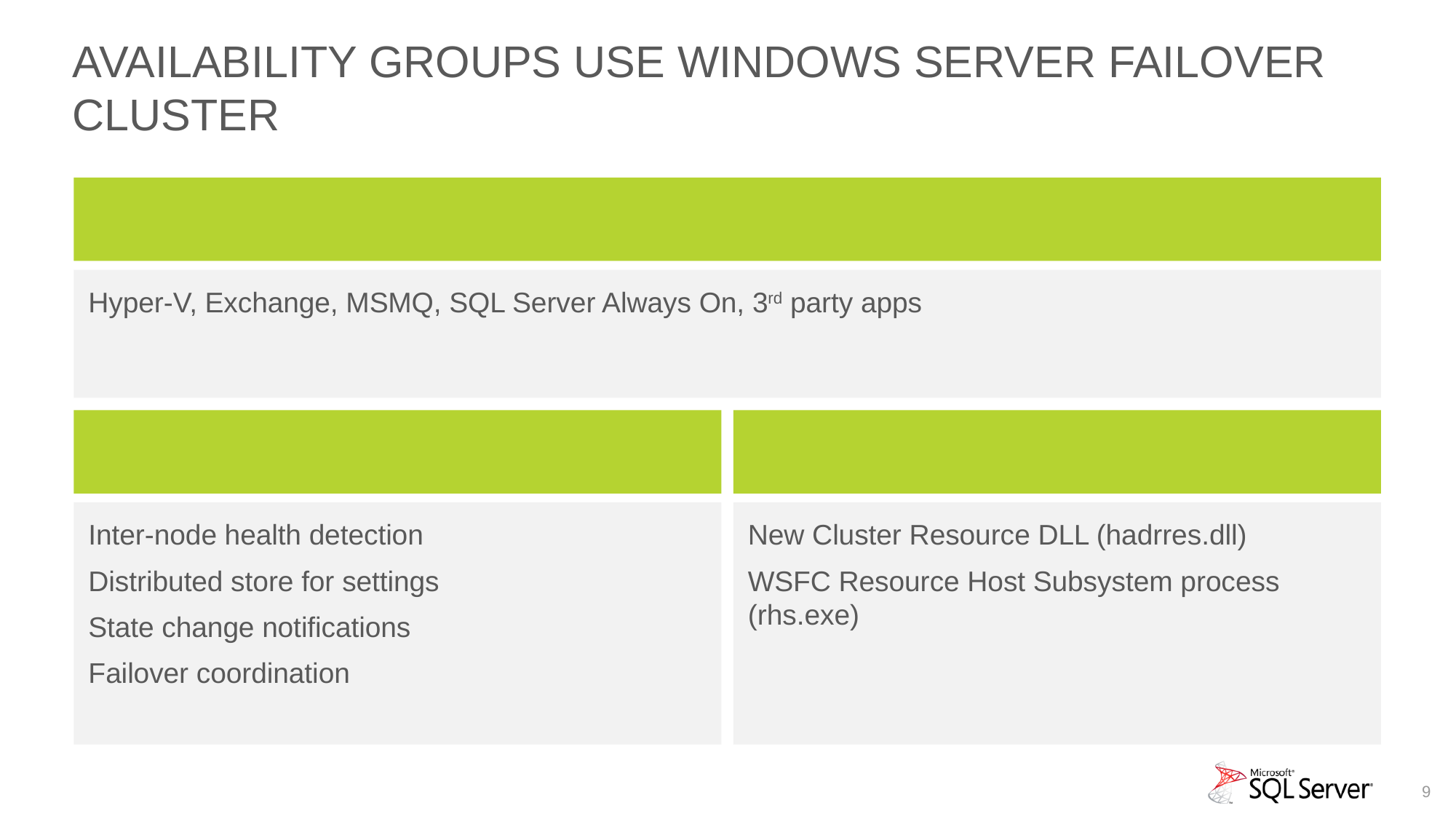

# Availability Groups use Windows Server Failover Cluster
WSFC is Microsoft’s Availability Platform
Hyper-V, Exchange, MSMQ, SQL Server Always On, 3rd party apps
What for?
How?
Inter-node health detection
Distributed store for settings
State change notifications
Failover coordination
New Cluster Resource DLL (hadrres.dll)
WSFC Resource Host Subsystem process (rhs.exe)
9